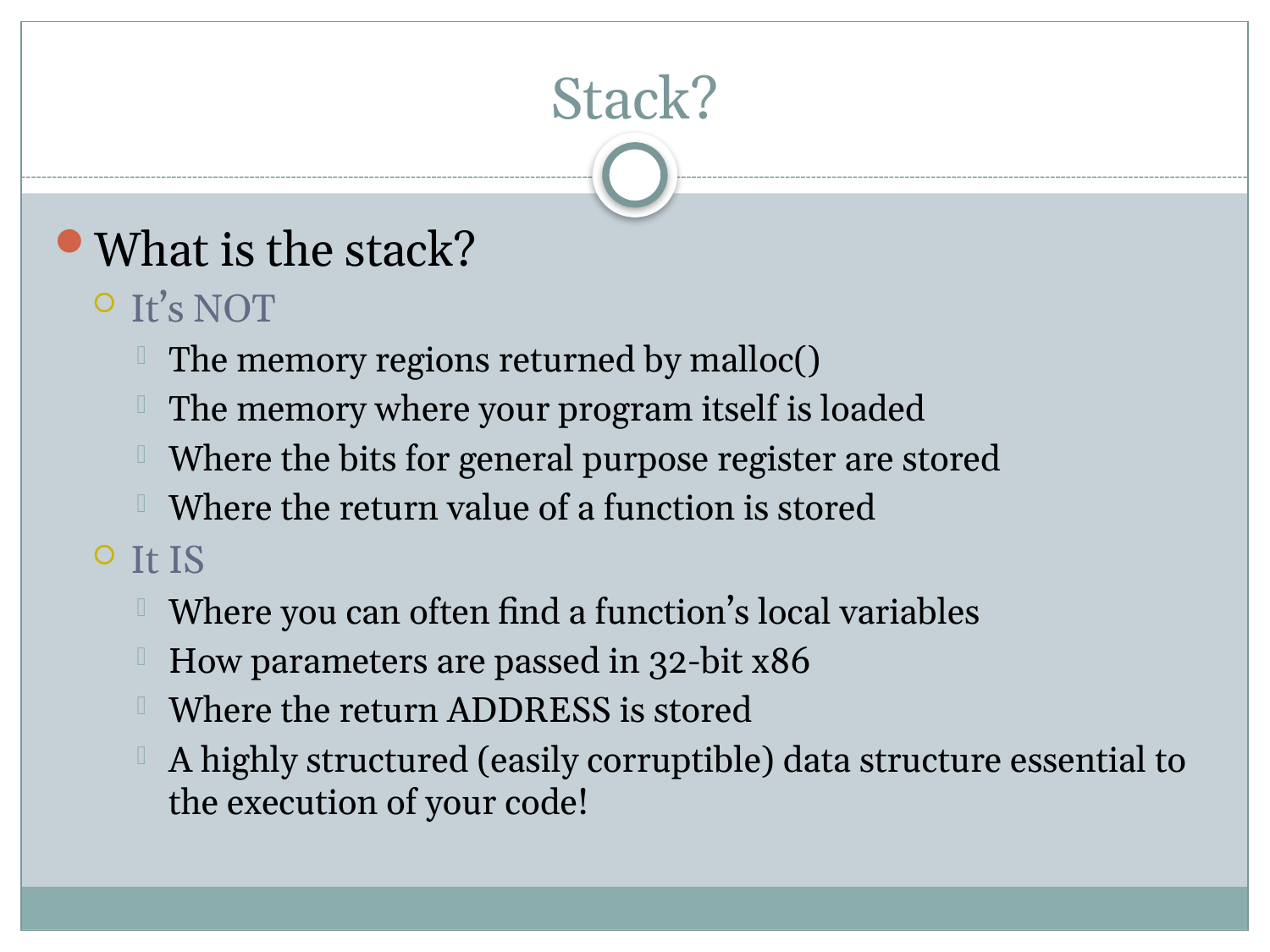

# Stack?
What is the stack?
It’s NOT
The memory regions returned by malloc()
The memory where your program itself is loaded
Where the bits for general purpose register are stored
Where the return value of a function is stored
It IS
Where you can often find a function’s local variables
How parameters are passed in 32-bit x86
Where the return ADDRESS is stored
A highly structured (easily corruptible) data structure essential to the execution of your code!